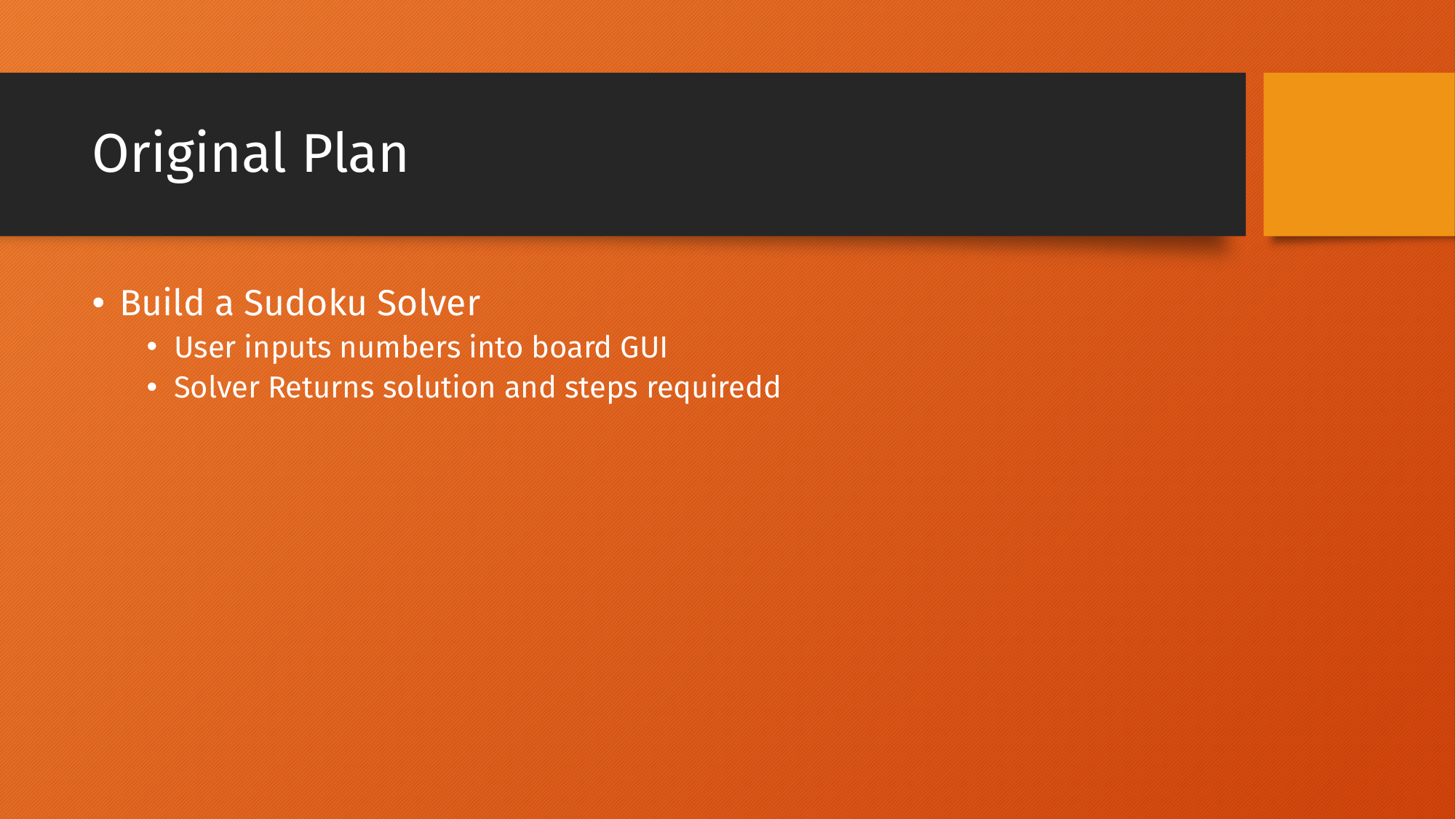

# Original Plan
Build a Sudoku Solver
User inputs numbers into board GUI
Solver Returns solution and steps requiredd